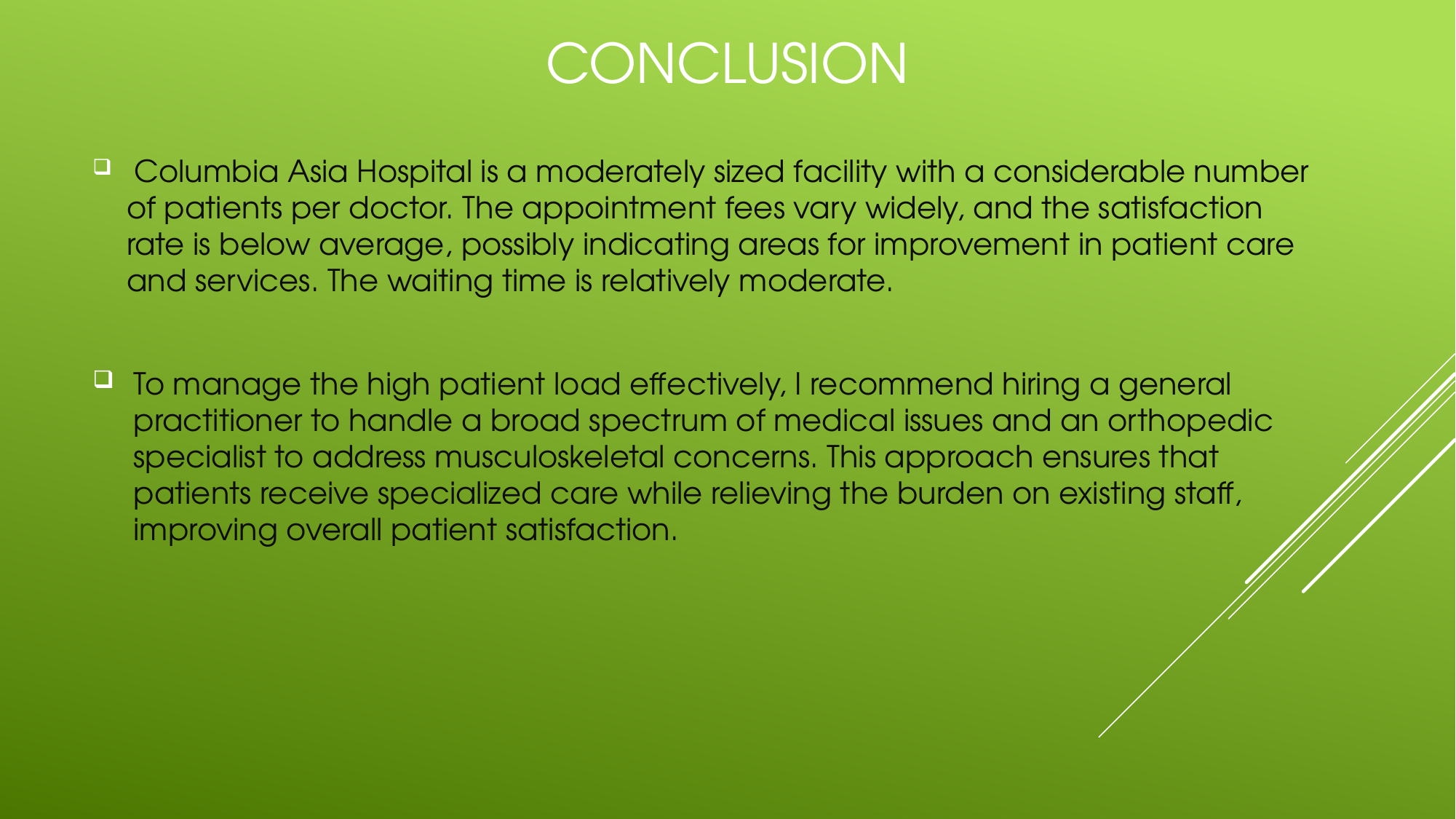

# Conclusion
 Columbia Asia Hospital is a moderately sized facility with a considerable number of patients per doctor. The appointment fees vary widely, and the satisfaction rate is below average, possibly indicating areas for improvement in patient care and services. The waiting time is relatively moderate.

To manage the high patient load effectively, I recommend hiring a general practitioner to handle a broad spectrum of medical issues and an orthopedic specialist to address musculoskeletal concerns. This approach ensures that patients receive specialized care while relieving the burden on existing staff, improving overall patient satisfaction.